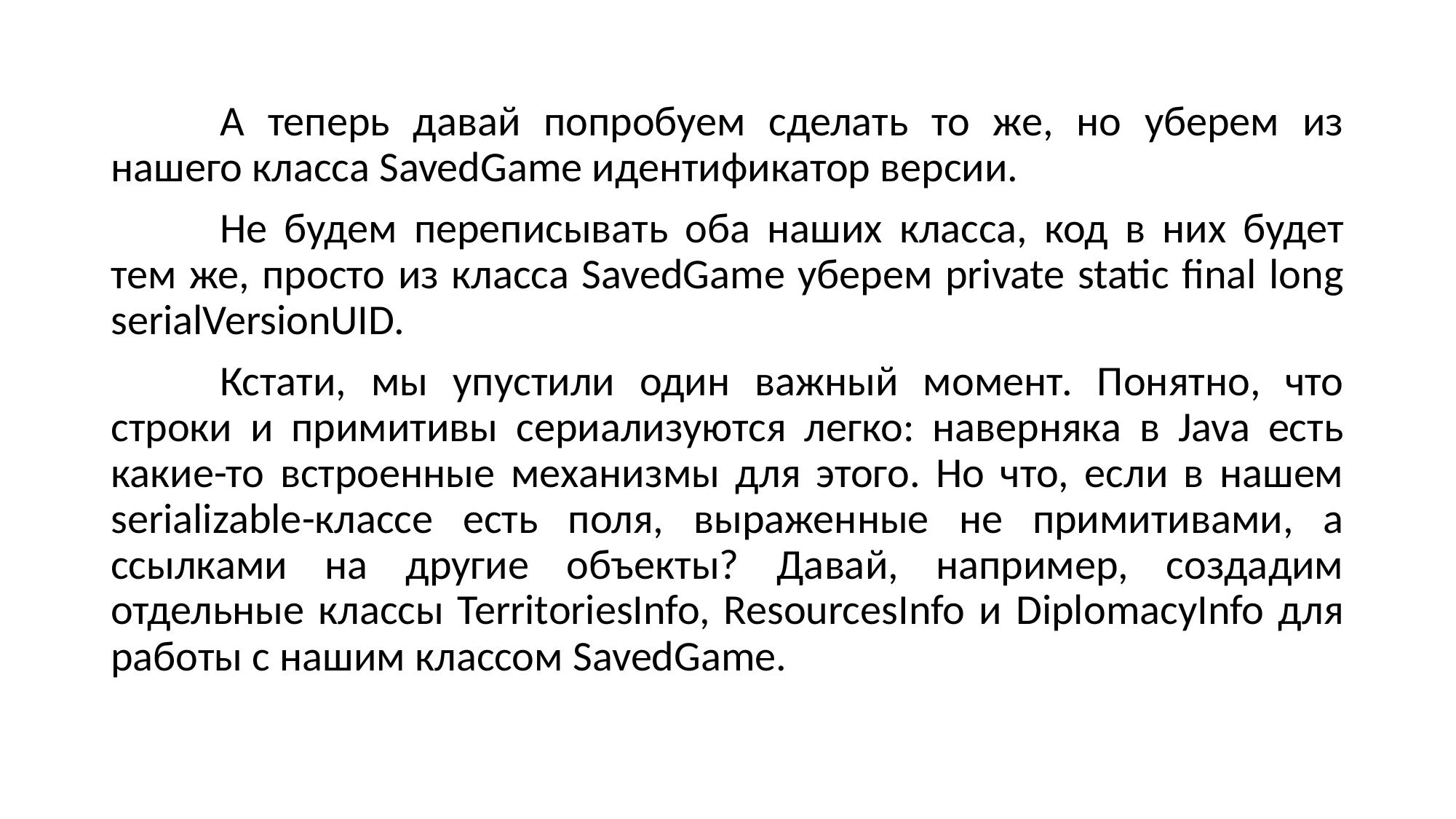

А теперь давай попробуем сделать то же, но уберем из нашего класса SavedGame идентификатор версии.
	Не будем переписывать оба наших класса, код в них будет тем же, просто из класса SavedGame уберем private static final long serialVersionUID.
	Кстати, мы упустили один важный момент. Понятно, что строки и примитивы сериализуются легко: наверняка в Java есть какие-то встроенные механизмы для этого. Но что, если в нашем serializable-классе есть поля, выраженные не примитивами, а ссылками на другие объекты? Давай, например, создадим отдельные классы TerritoriesInfo, ResourcesInfo и DiplomacyInfo для работы с нашим классом SavedGame.